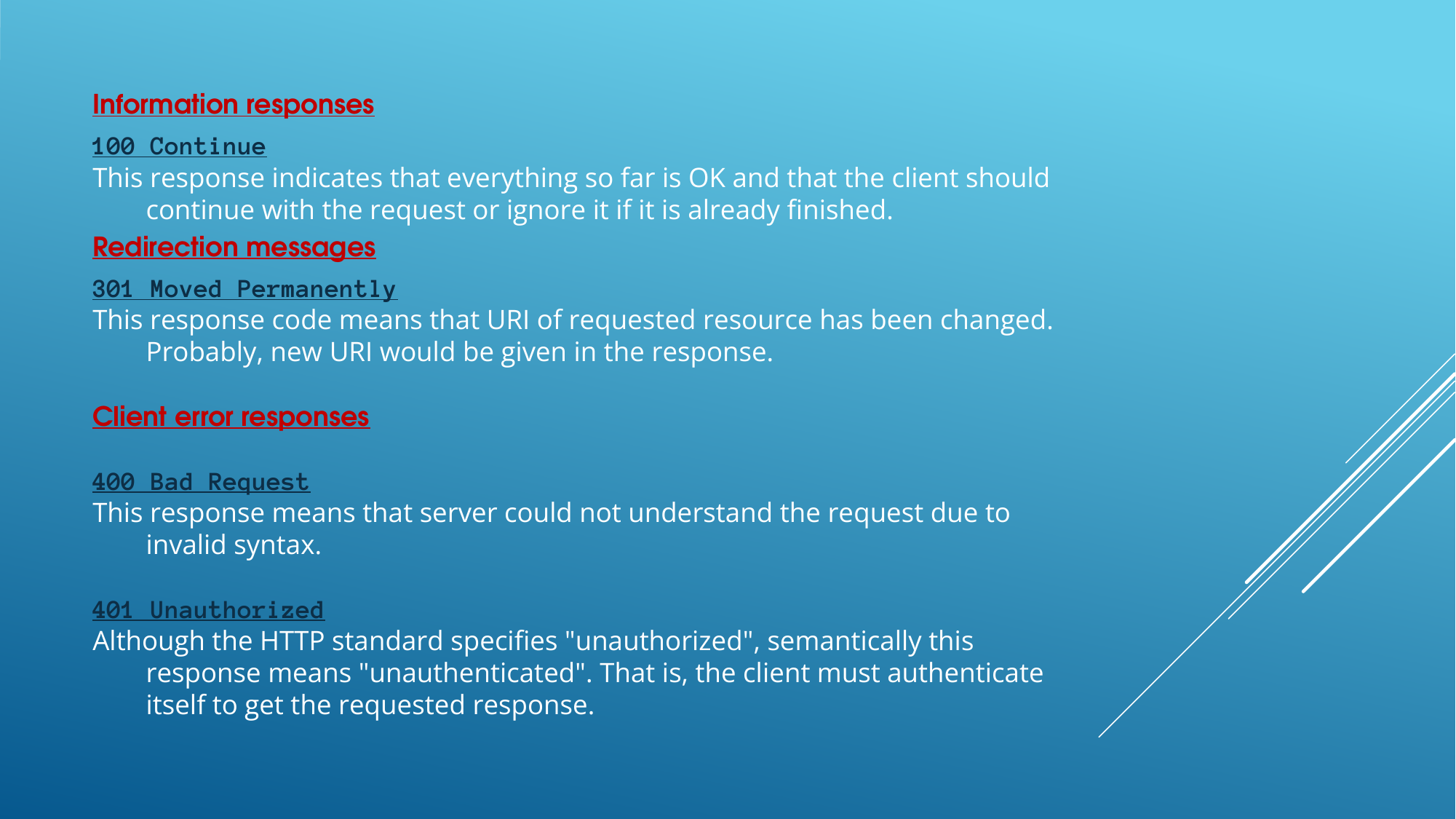

Information responses
100 Continue
This response indicates that everything so far is OK and that the client should continue with the request or ignore it if it is already finished.
Redirection messages
301 Moved Permanently
This response code means that URI of requested resource has been changed. Probably, new URI would be given in the response.

Client error responses

400 Bad Request
This response means that server could not understand the request due to invalid syntax.

401 Unauthorized
Although the HTTP standard specifies "unauthorized", semantically this response means "unauthenticated". That is, the client must authenticate itself to get the requested response.